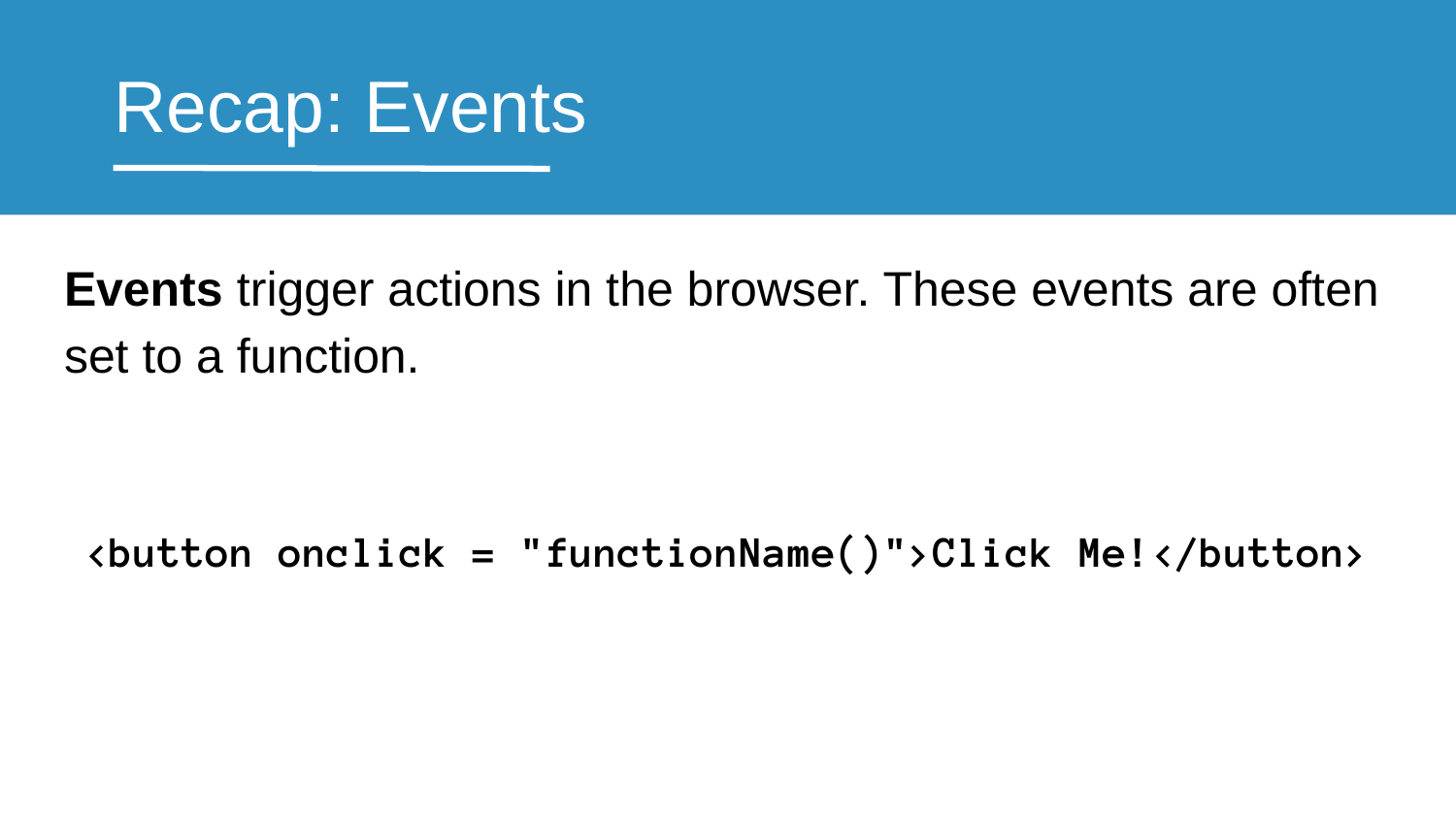

# Recap: Events
Events trigger actions in the browser. These events are often set to a function.

<button onclick = "functionName()">Click Me!</button>